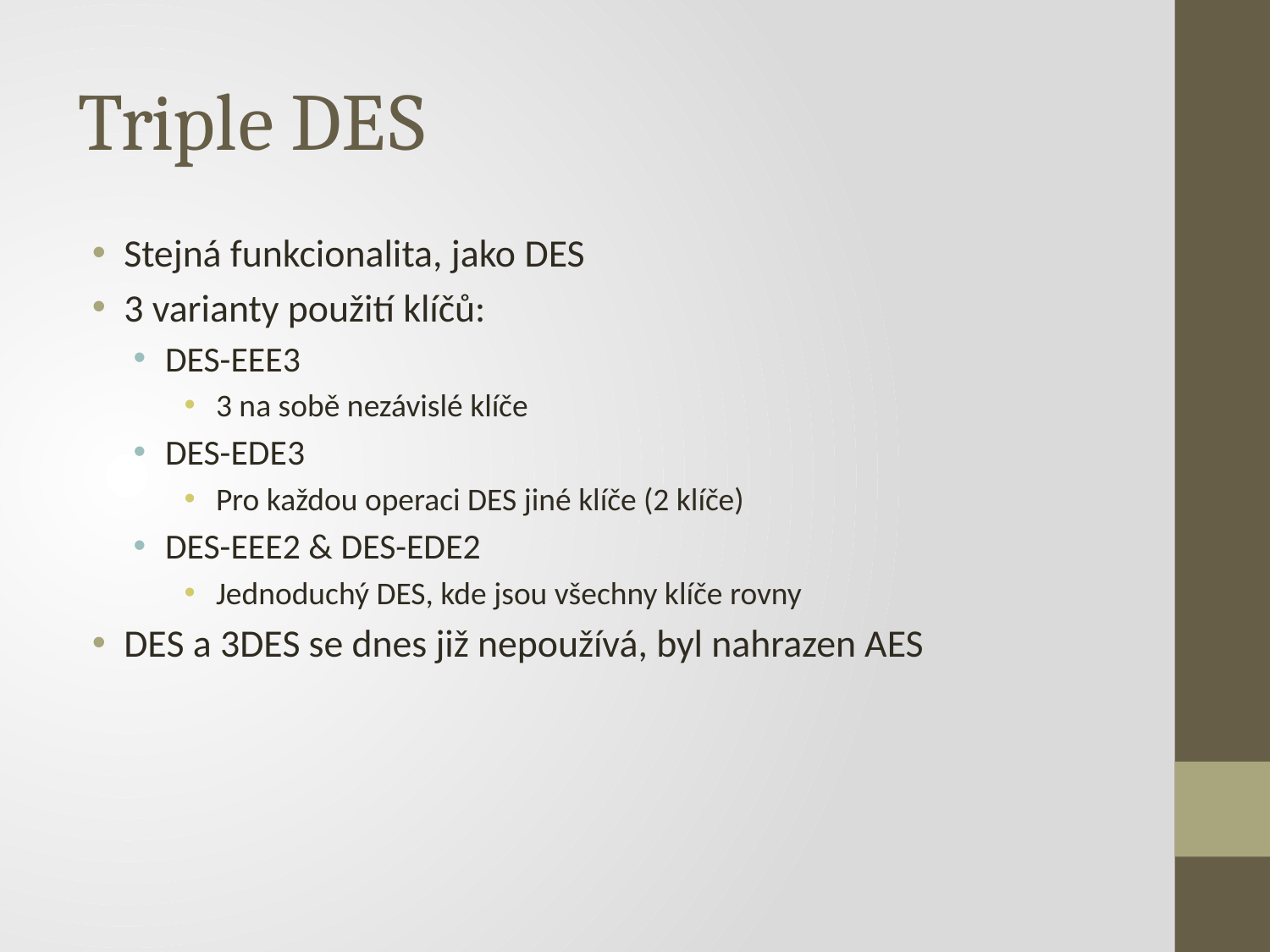

# Triple DES
Stejná funkcionalita, jako DES
3 varianty použití klíčů:
DES-EEE3
3 na sobě nezávislé klíče
DES-EDE3
Pro každou operaci DES jiné klíče (2 klíče)
DES-EEE2 & DES-EDE2
Jednoduchý DES, kde jsou všechny klíče rovny
DES a 3DES se dnes již nepoužívá, byl nahrazen AES